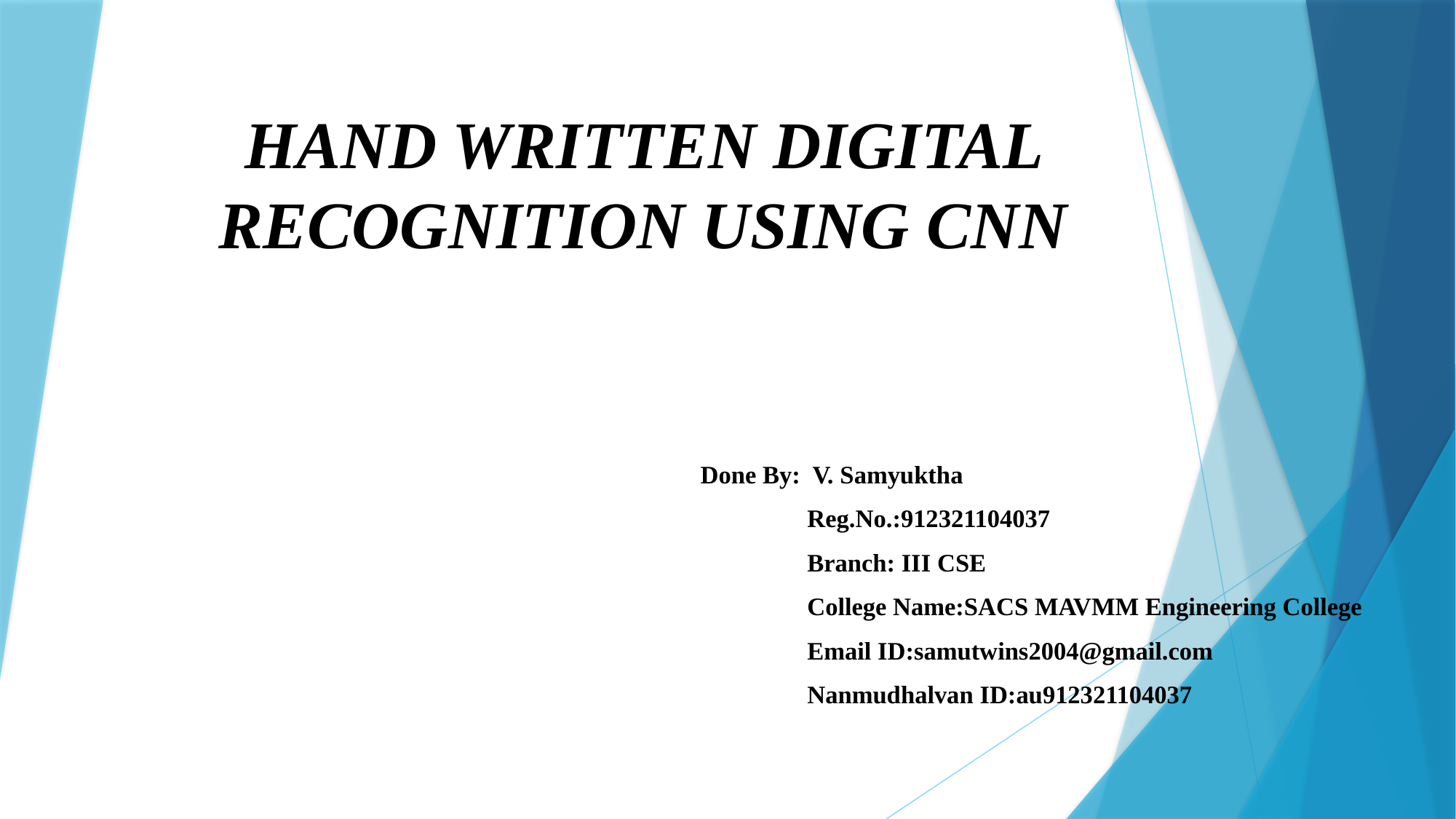

# HAND WRITTEN DIGITAL RECOGNITION USING CNN
Done By:  V. Samyuktha
		 Reg.No.:912321104037
		 Branch: III CSE
		 College Name:SACS MAVMM Engineering College
		 Email ID:samutwins2004@gmail.com
		 Nanmudhalvan ID:au912321104037